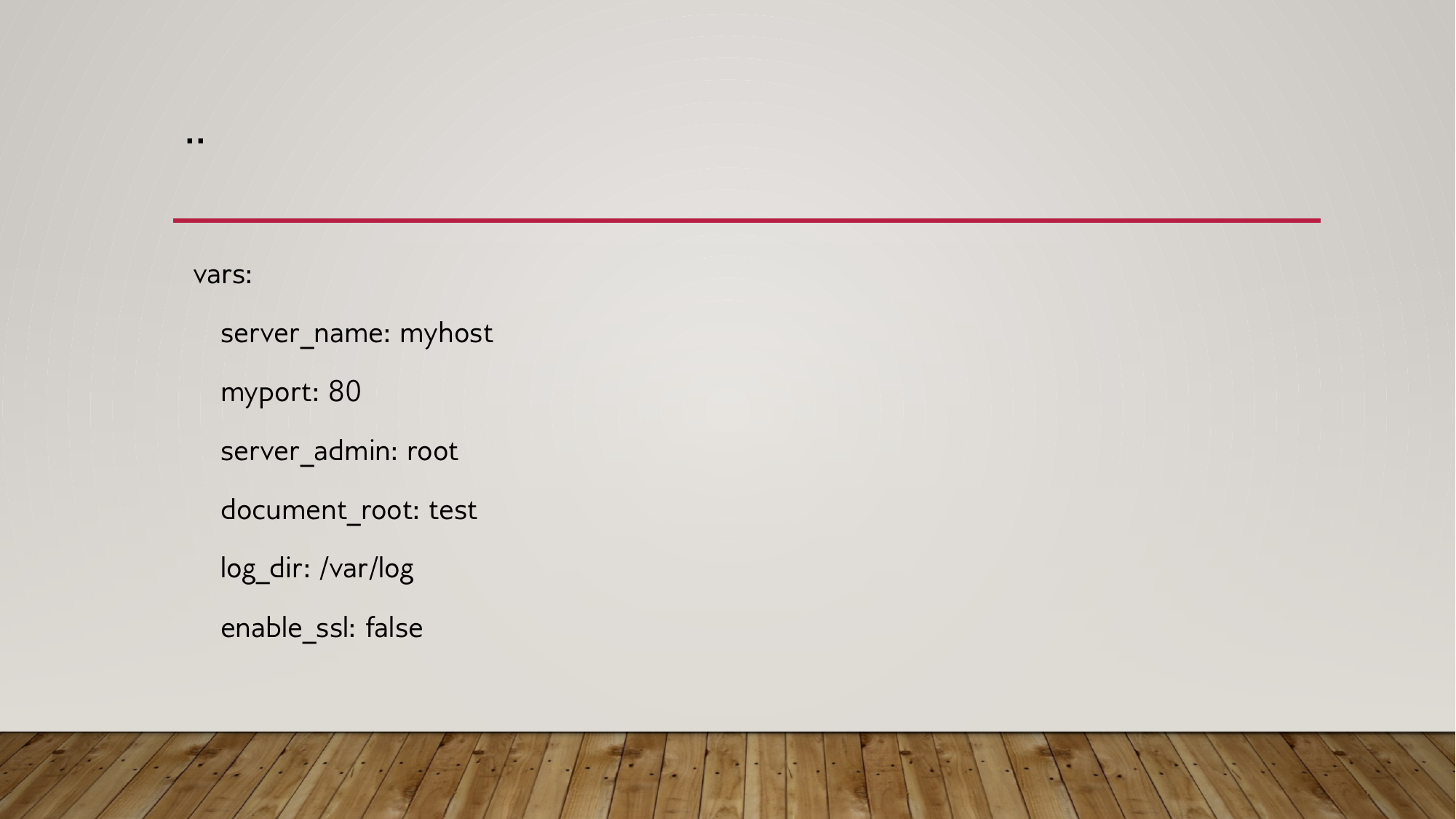

# ..
 vars:
    server_name: myhost
    myport: 80
    server_admin: root
    document_root: test
    log_dir: /var/log
    enable_ssl: false